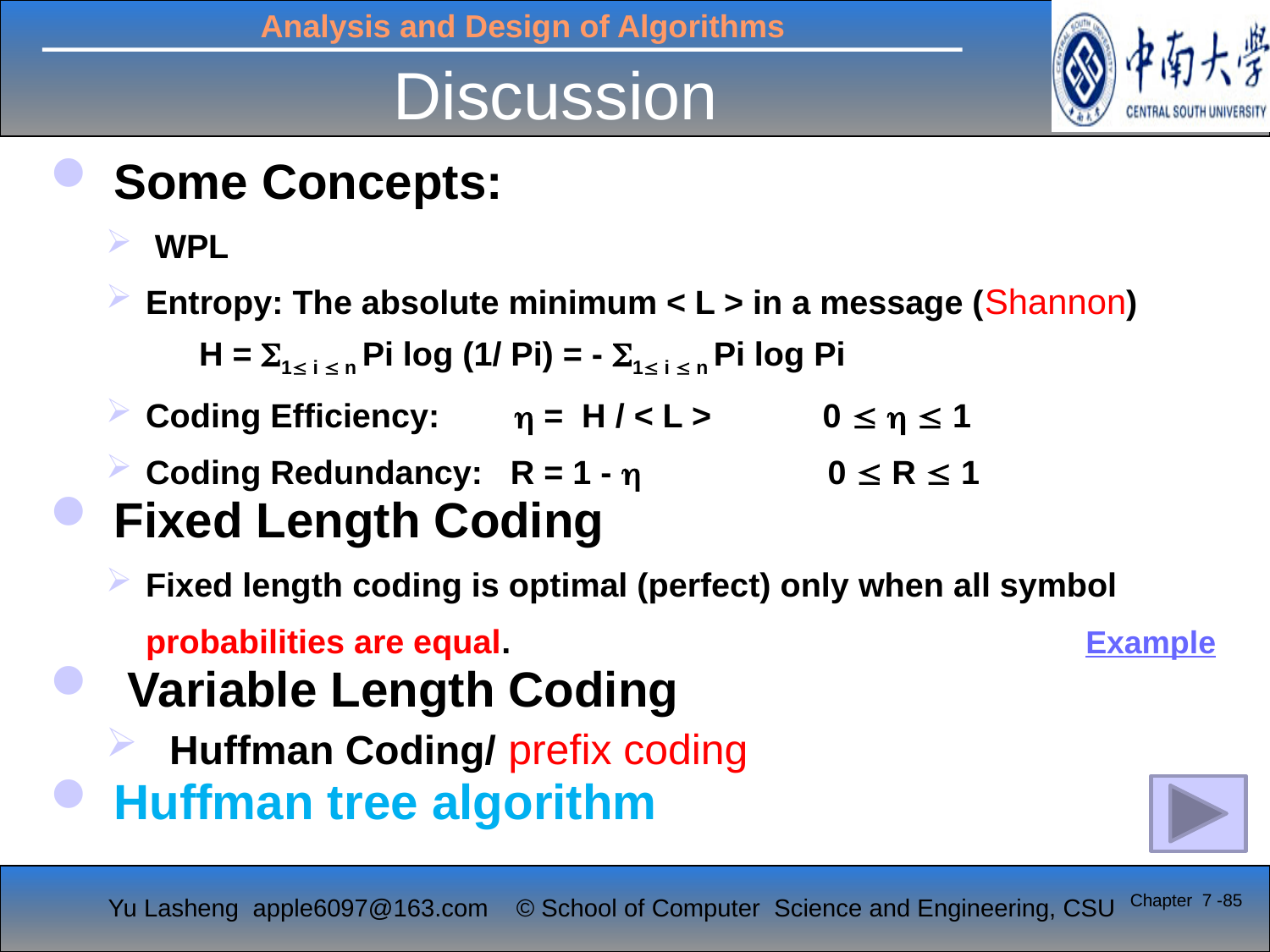

# Discussion
Some Concepts:
 WPL
Entropy: The absolute minimum < L > in a message (Shannon)
          H = Σ1≤ i ≤ n Pi log (1/ Pi) = - Σ1≤ i ≤ n Pi log Pi
Coding Efficiency:        η =  H / < L >            0 ≤ η ≤ 1
Coding Redundancy:   R = 1 - η                    0 ≤ R ≤ 1
Fixed Length Coding
Fixed length coding is optimal (perfect) only when all symbol probabilities are equal.
 Variable Length Coding
Huffman Coding/ prefix coding
Huffman tree algorithm

Example

Chapter  7 -85